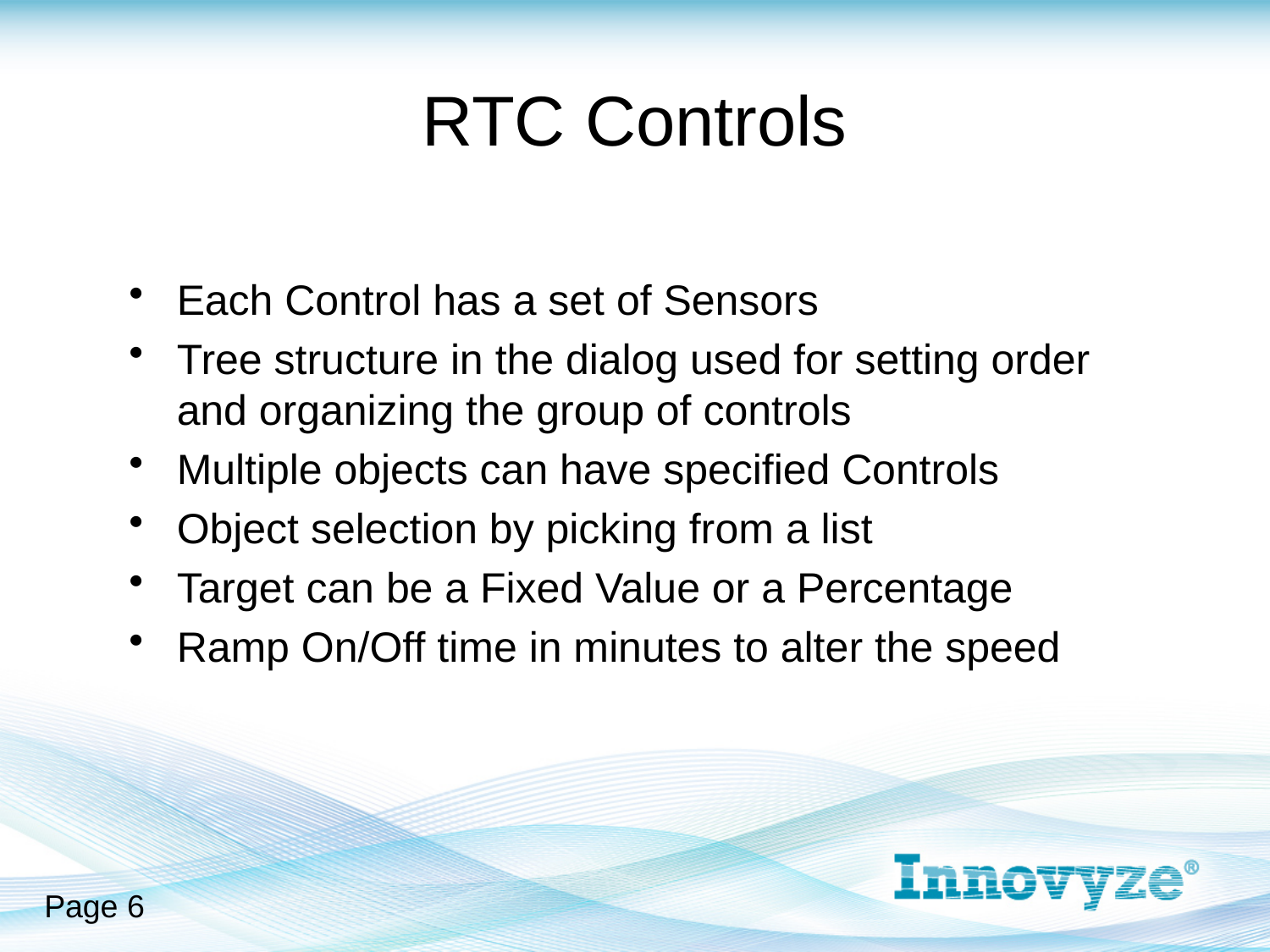

# RTC Controls
Each Control has a set of Sensors
Tree structure in the dialog used for setting order and organizing the group of controls
Multiple objects can have specified Controls
Object selection by picking from a list
Target can be a Fixed Value or a Percentage
Ramp On/Off time in minutes to alter the speed